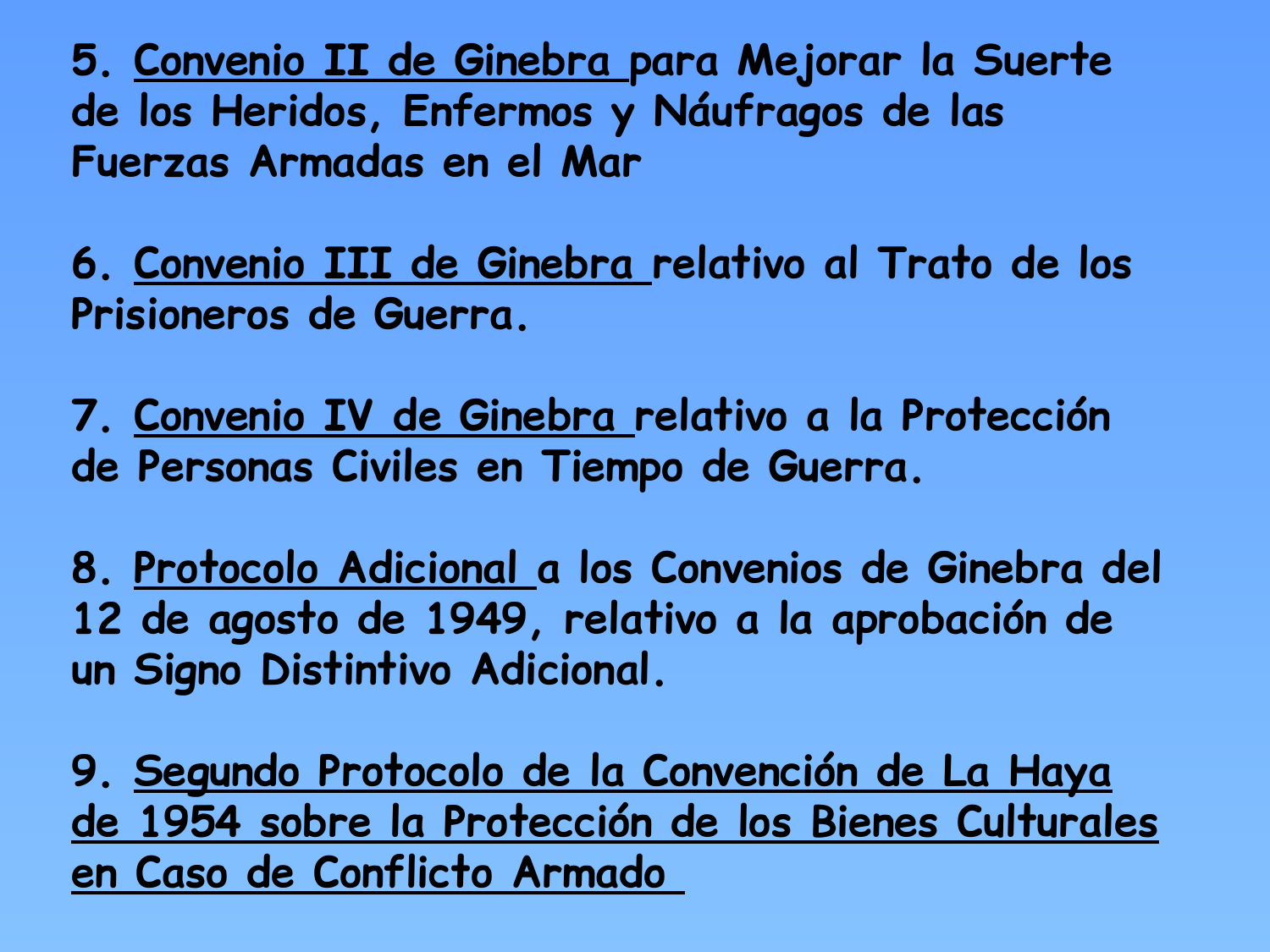

5. Convenio II de Ginebra para Mejorar la Suerte de los Heridos, Enfermos y Náufragos de las Fuerzas Armadas en el Mar

6. Convenio III de Ginebra relativo al Trato de los Prisioneros de Guerra.

7. Convenio IV de Ginebra relativo a la Protección de Personas Civiles en Tiempo de Guerra.

8. Protocolo Adicional a los Convenios de Ginebra del 12 de agosto de 1949, relativo a la aprobación de un Signo Distintivo Adicional.

9. Segundo Protocolo de la Convención de La Haya de 1954 sobre la Protección de los Bienes Culturales en Caso de Conflicto Armado